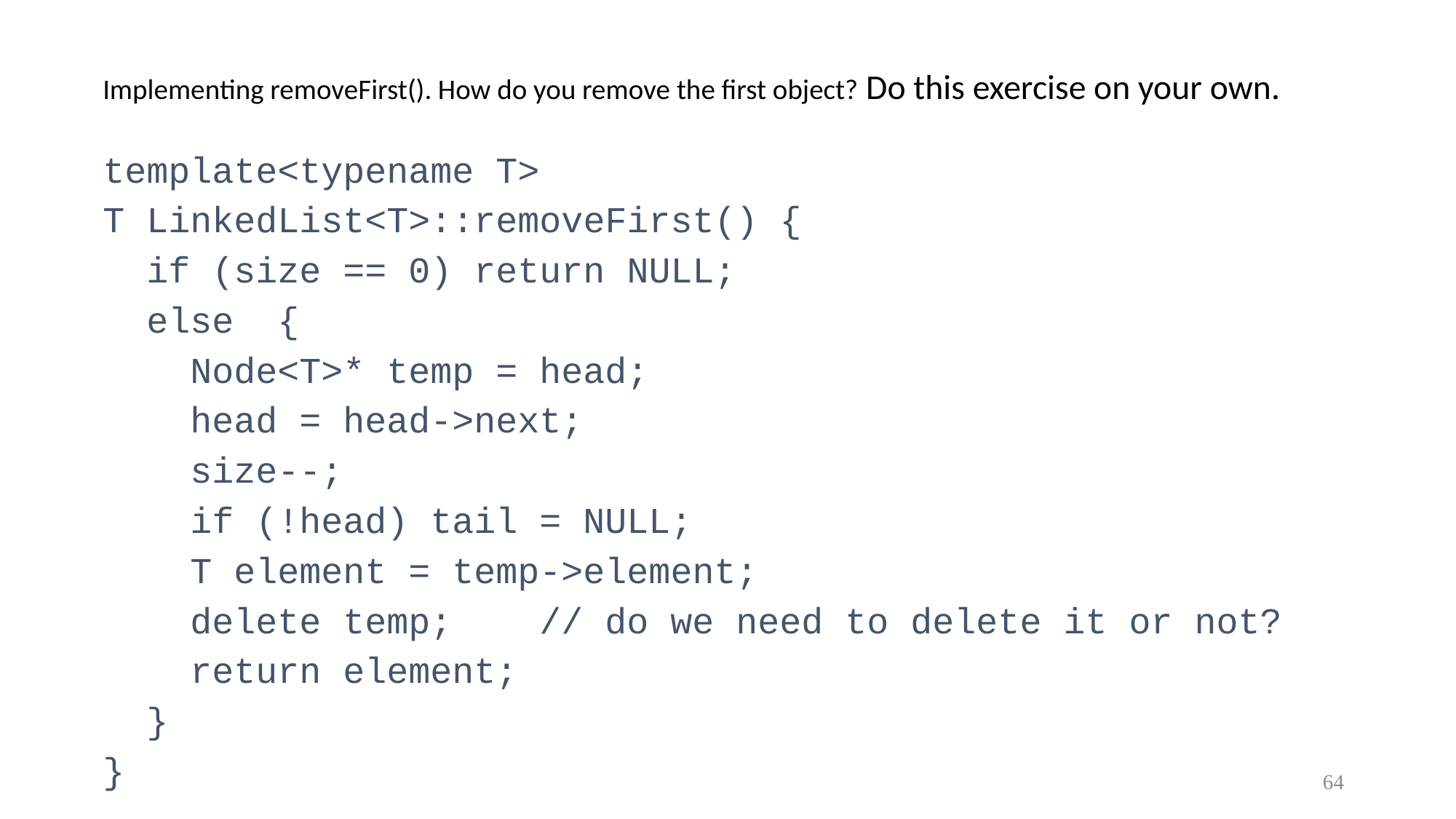

# Implementing removeFirst(). How do you remove the first object? Do this exercise on your own.
template<typename T>
T LinkedList<T>::removeFirst() {
  if (size == 0) return NULL;
  else  {
    Node<T>* temp = head;
    head = head->next;
    size--;
    if (!head) tail = NULL;
    T element = temp->element;
    delete temp;	// do we need to delete it or not?
    return element;
  }
}

64